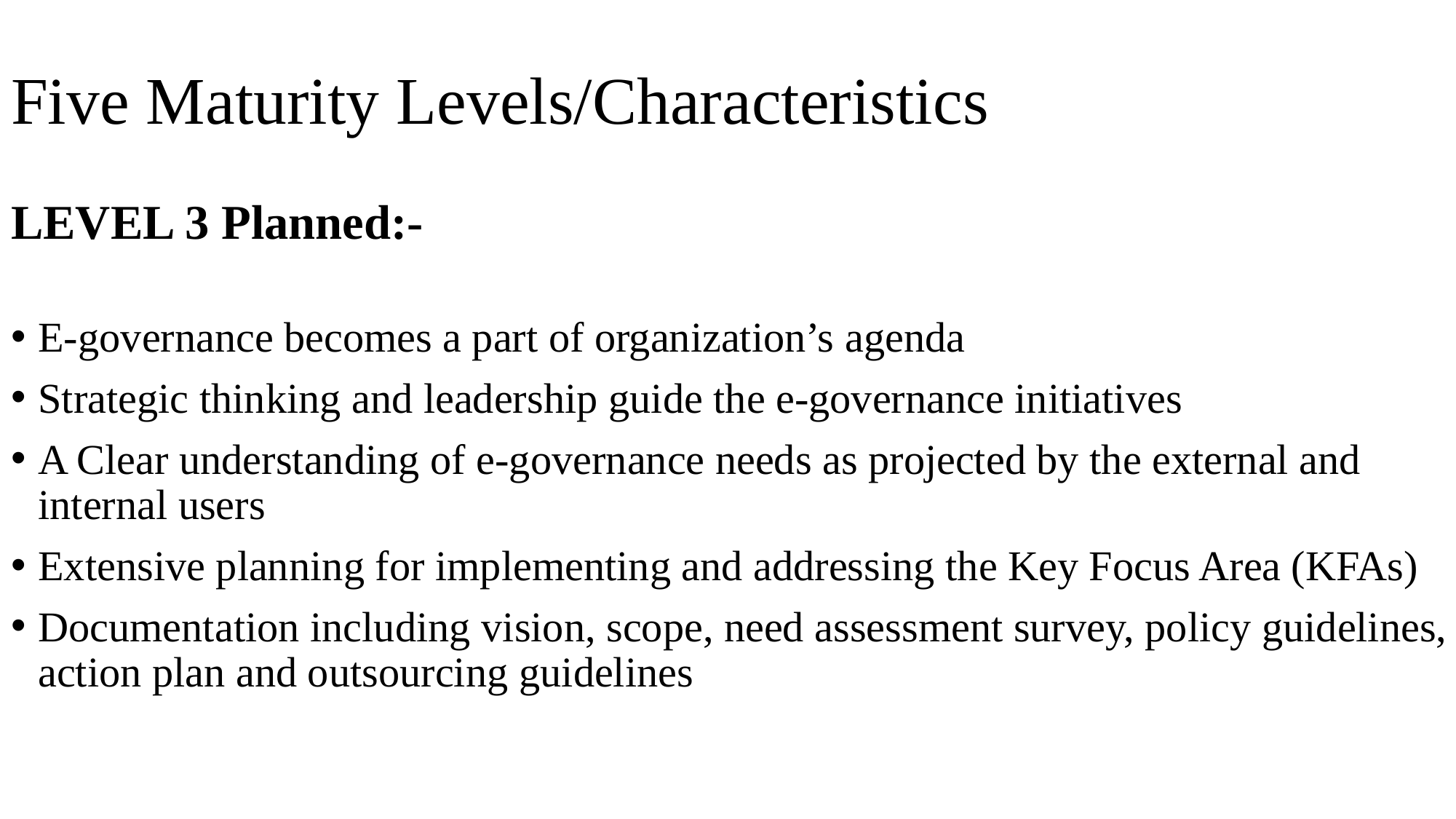

# Five Maturity Levels/Characteristics
LEVEL 3 Planned:-
E-governance becomes a part of organization’s agenda
Strategic thinking and leadership guide the e-governance initiatives
A Clear understanding of e-governance needs as projected by the external and internal users
Extensive planning for implementing and addressing the Key Focus Area (KFAs)
Documentation including vision, scope, need assessment survey, policy guidelines, action plan and outsourcing guidelines